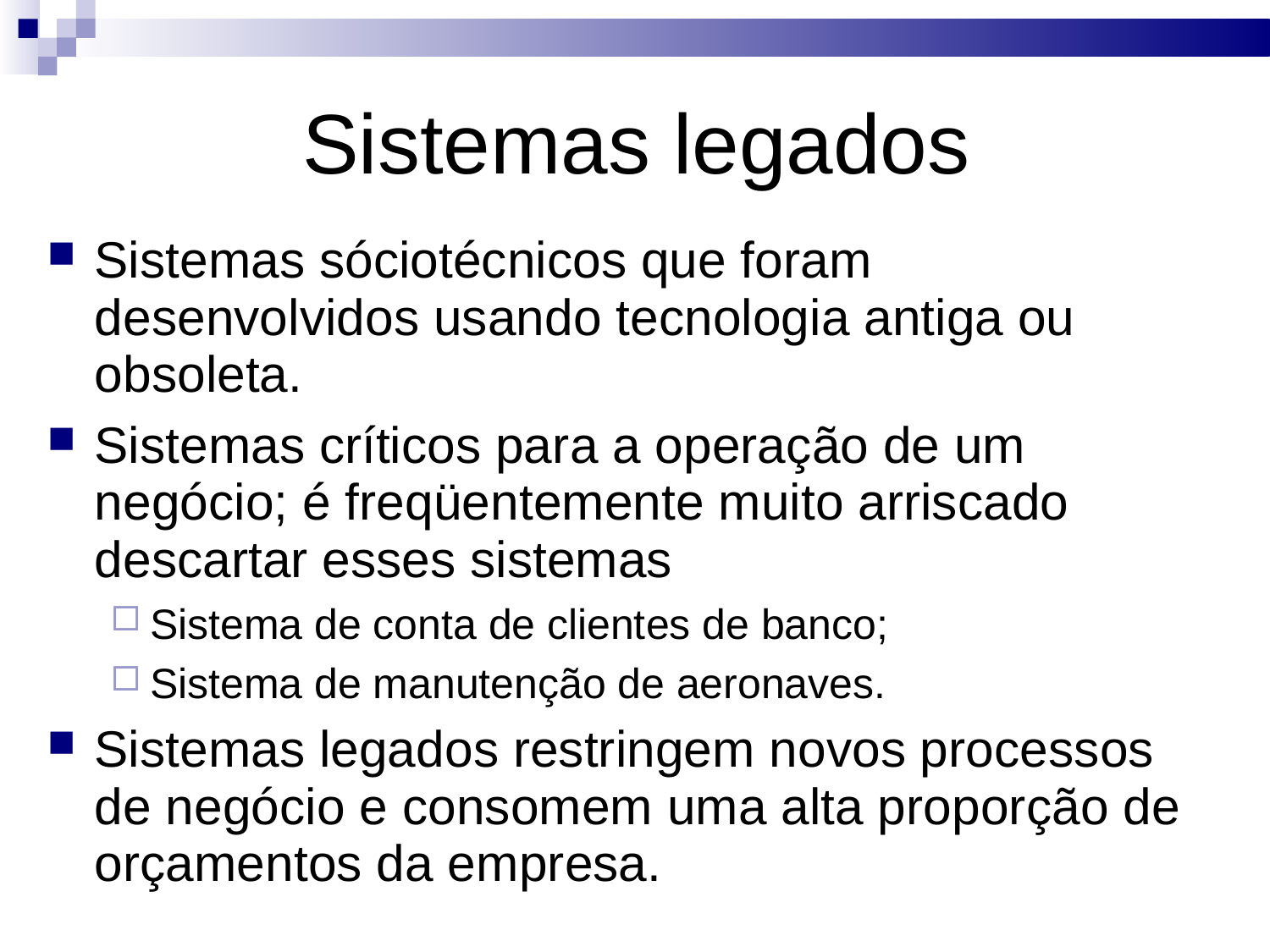

# Sistemas legados
Sistemas sóciotécnicos que foram desenvolvidos usando tecnologia antiga ou obsoleta.
Sistemas críticos para a operação de um negócio; é freqüentemente muito arriscado descartar esses sistemas
Sistema de conta de clientes de banco;
Sistema de manutenção de aeronaves.
Sistemas legados restringem novos processos de negócio e consomem uma alta proporção de orçamentos da empresa.